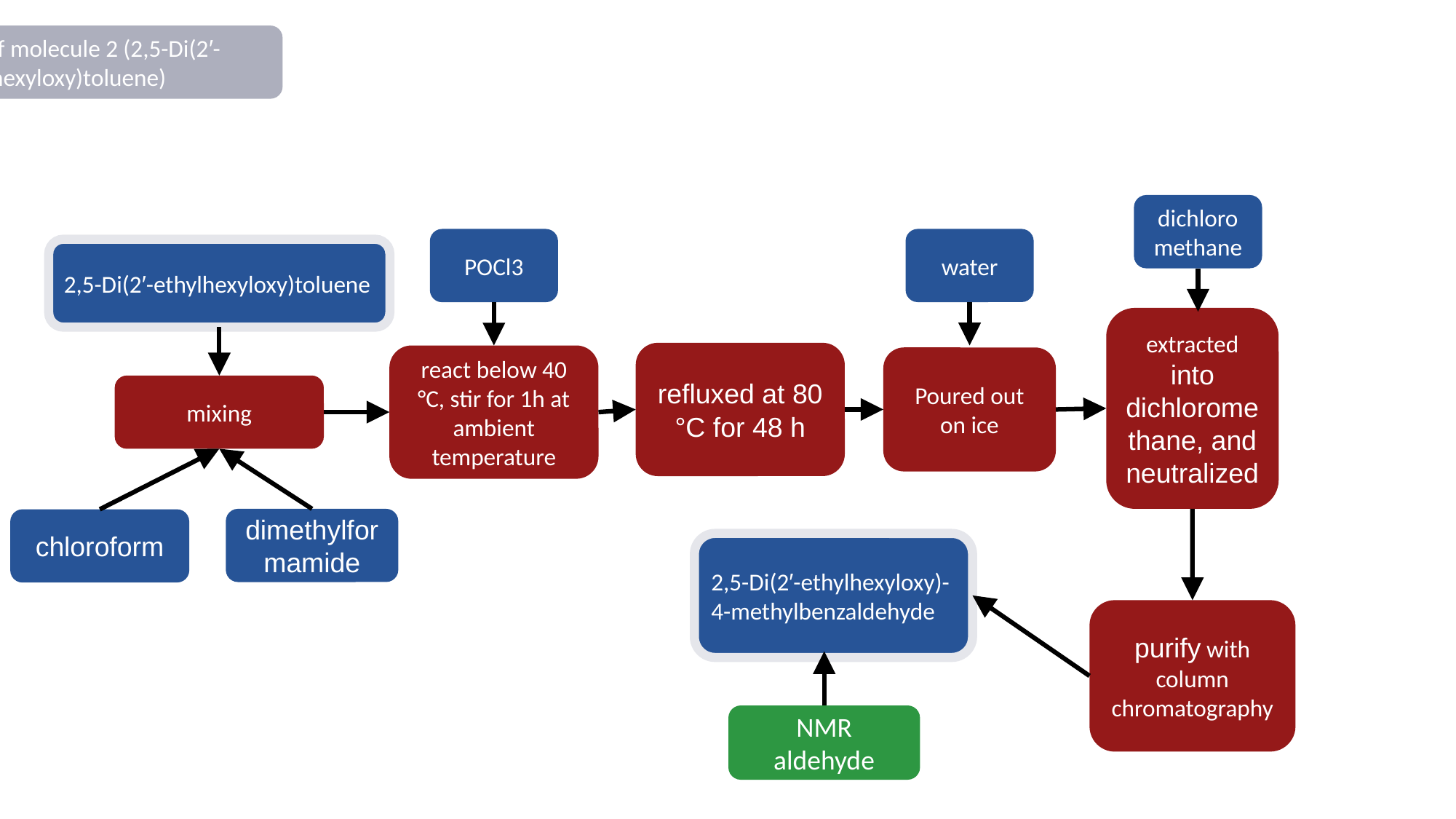

Synthesis of molecule 2 (2,5-Di(2′-ethylhexyloxy)toluene)
dichloromethane
POCl3
water
2,5-Di(2′-ethylhexyloxy)toluene
extracted into dichloromethane, and neutralized
refluxed at 80 °C for 48 h
react below 40 °C, stir for 1h at ambient temperature
Poured out on ice
mixing
dimethylformamide
chloroform
2,5-Di(2′-ethylhexyloxy)-4-methylbenzaldehyde
purify with column chromatography
NMR aldehyde